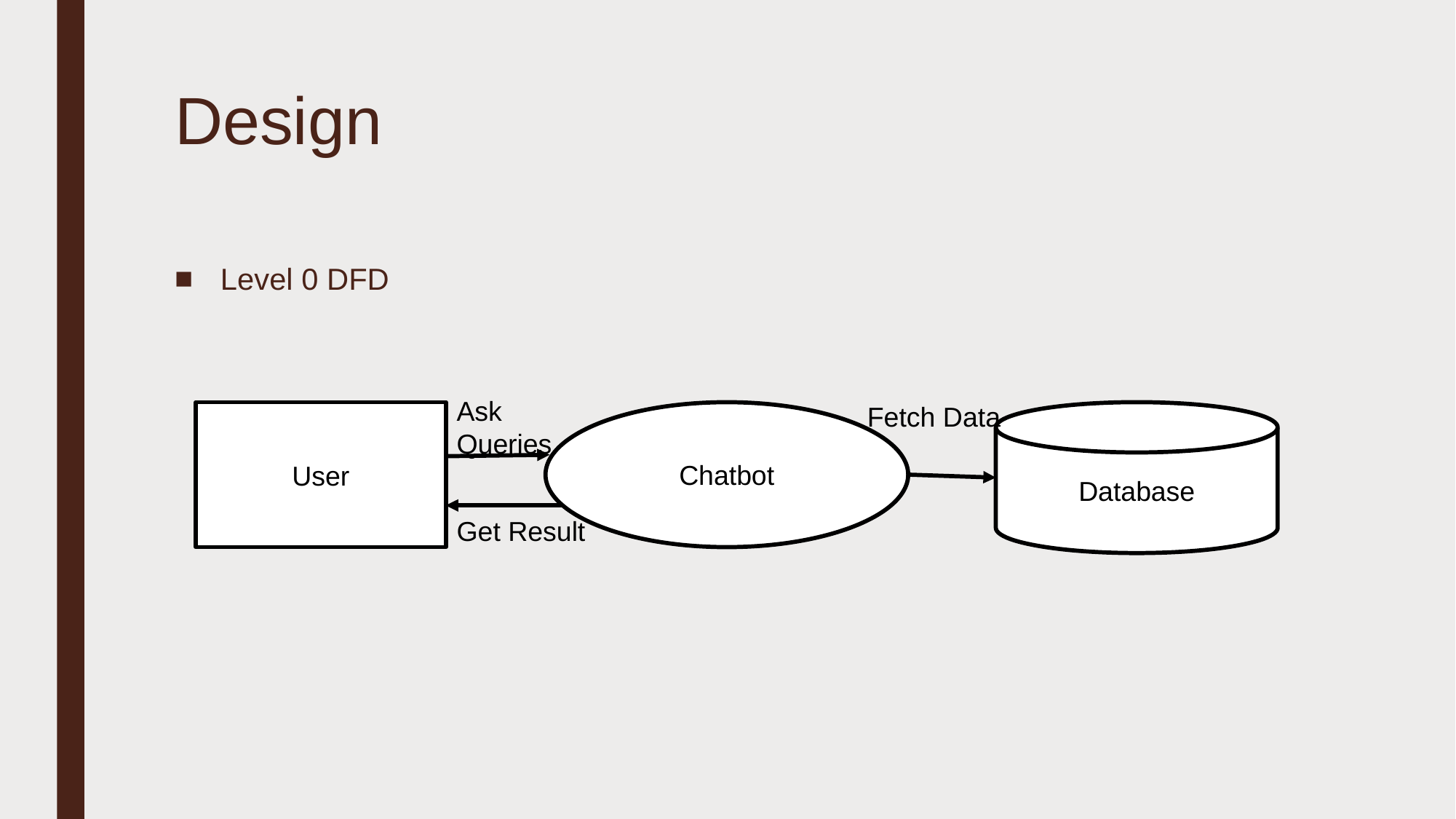

# Design
Level 0 DFD
Ask Queries
Fetch Data
Database
User
Chatbot
Get Result